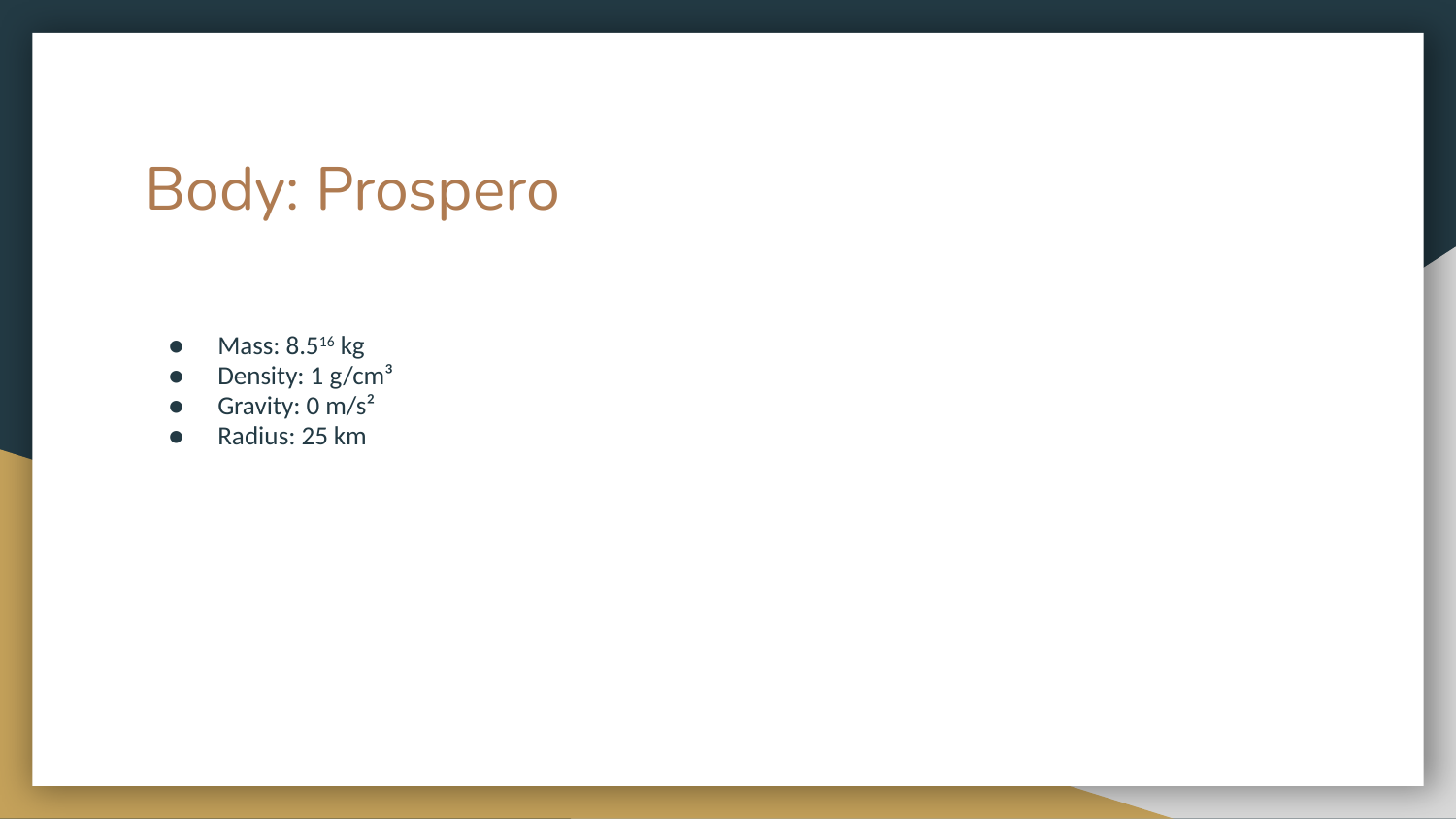

# Body: Prospero
Mass: 8.516 kg
Density: 1 g/cm³
Gravity: 0 m/s²
Radius: 25 km